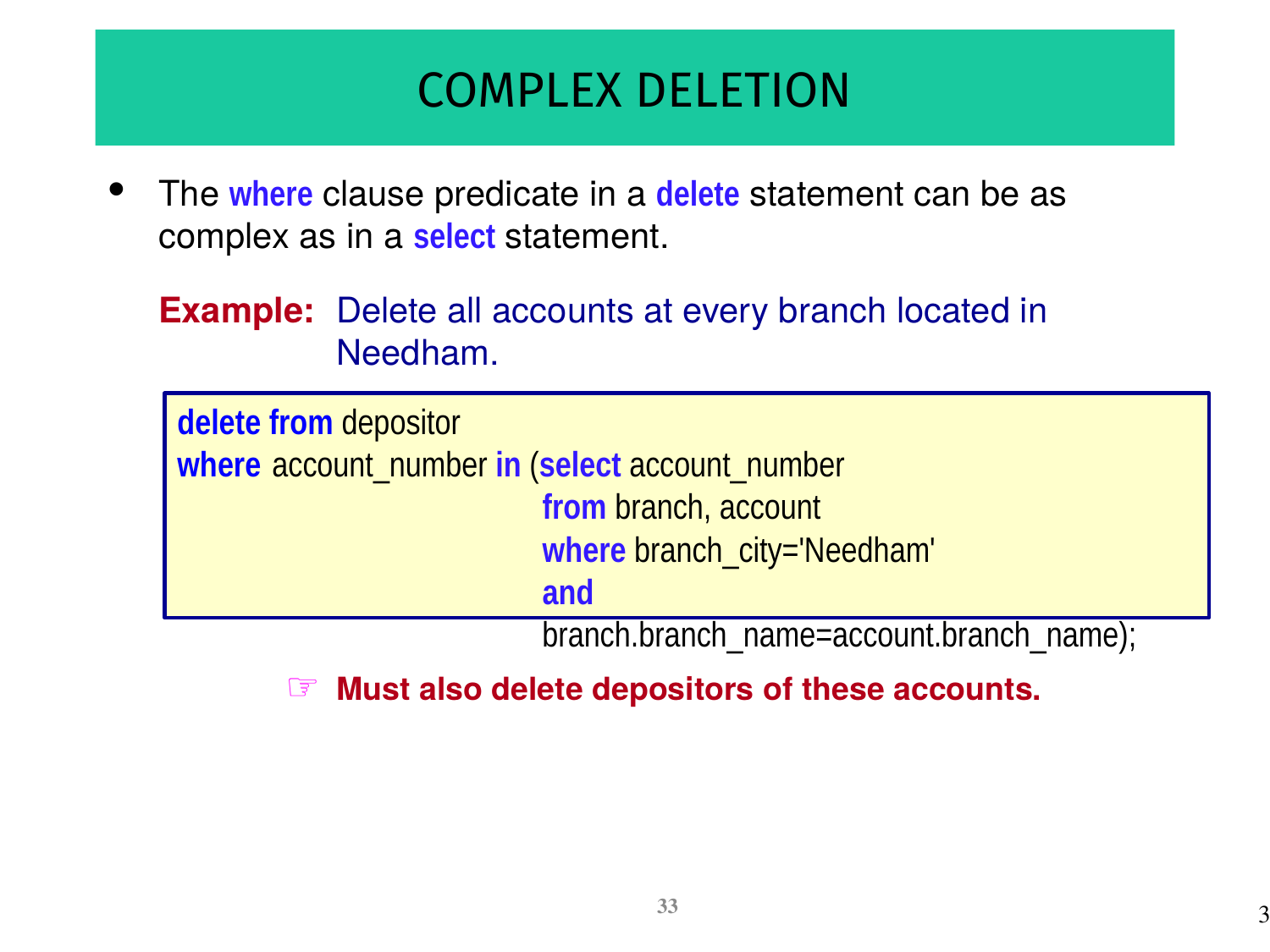

# COMPLEX DELETION
The where clause predicate in a delete statement can be as complex as in a select statement.
Example:	Delete all accounts at every branch located in Needham.
Must also delete depositors of these accounts.
delete from depositor
where	account_number in (select account_number
from branch, account
where branch_city='Needham'
and branch.branch_name=account.branch_name);
33